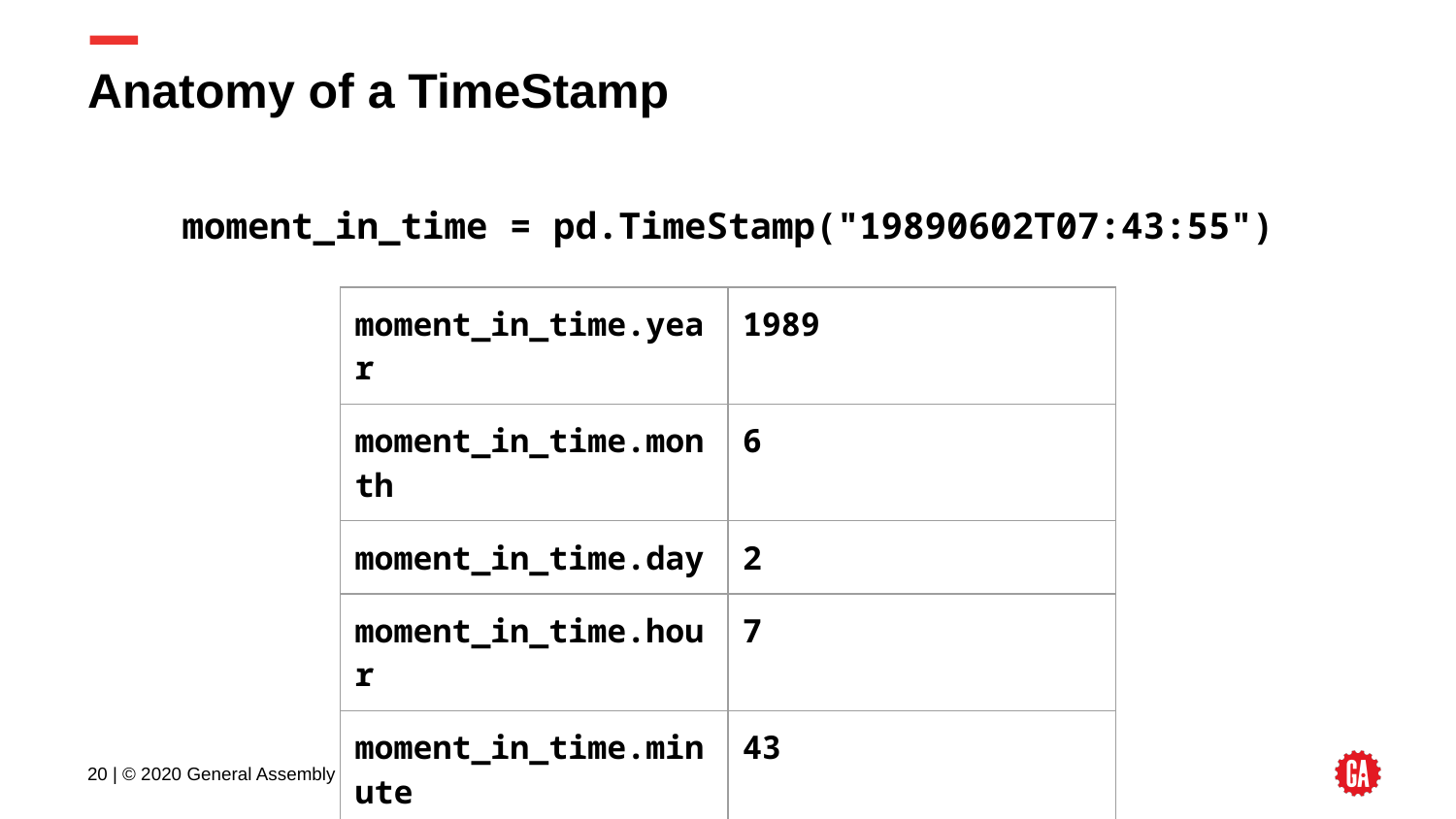

# Anatomy of a TimeStamp
moment_in_time = pd.TimeStamp("19890602T07:43:55")

| moment\_in\_time.year | 1989 |
| --- | --- |
| moment\_in\_time.month | 6 |
| moment\_in\_time.day | 2 |
| moment\_in\_time.hour | 7 |
| moment\_in\_time.minute | 43 |
| moment\_in\_time.second | 55 |
20 | © 2020 General Assembly